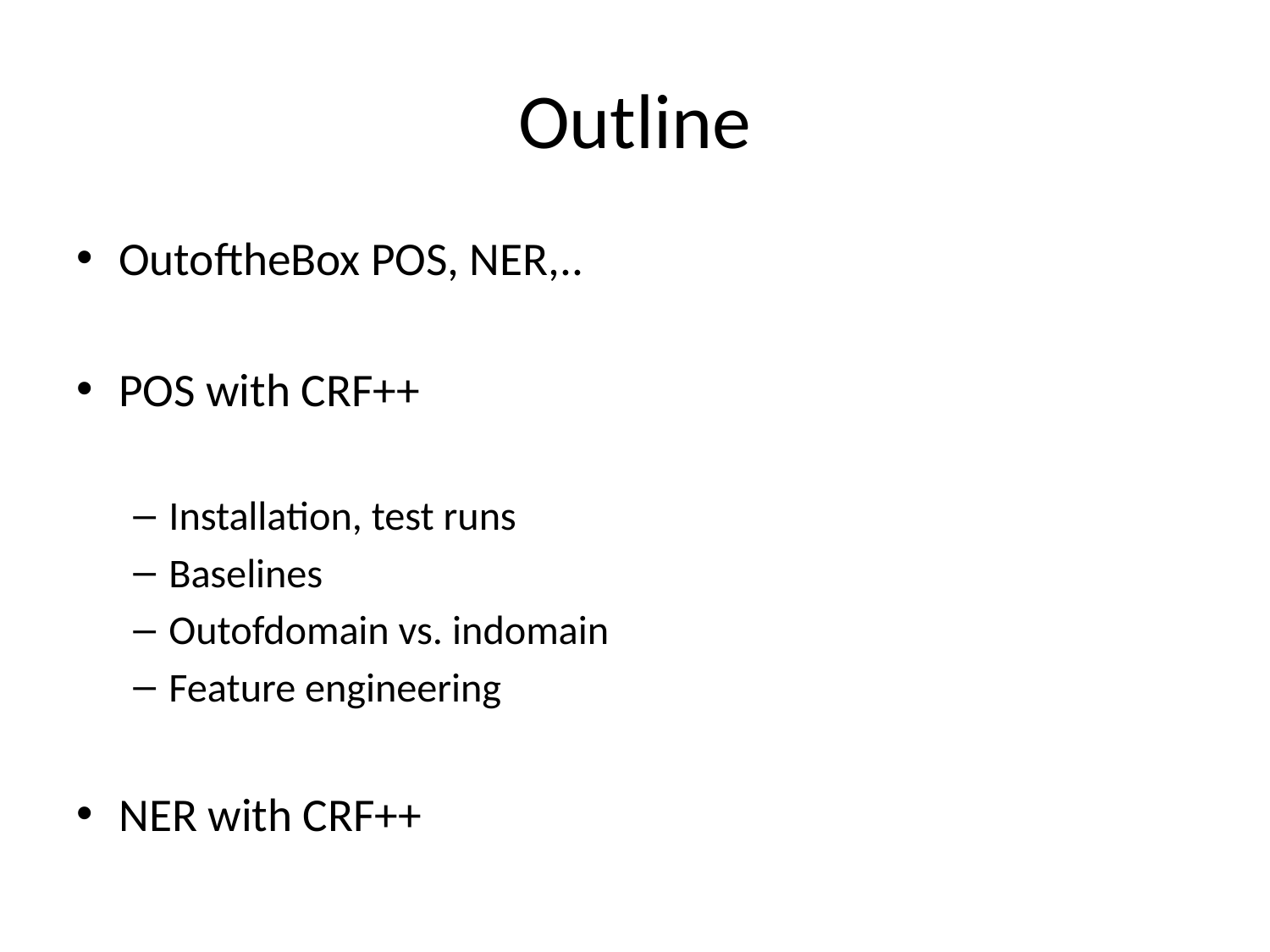

# Outline
Out­of­the­Box POS, NER,..

POS with CRF++

Installation, test runs
Baselines
Out­of­domain vs. in­domain
Feature engineering

NER with CRF++